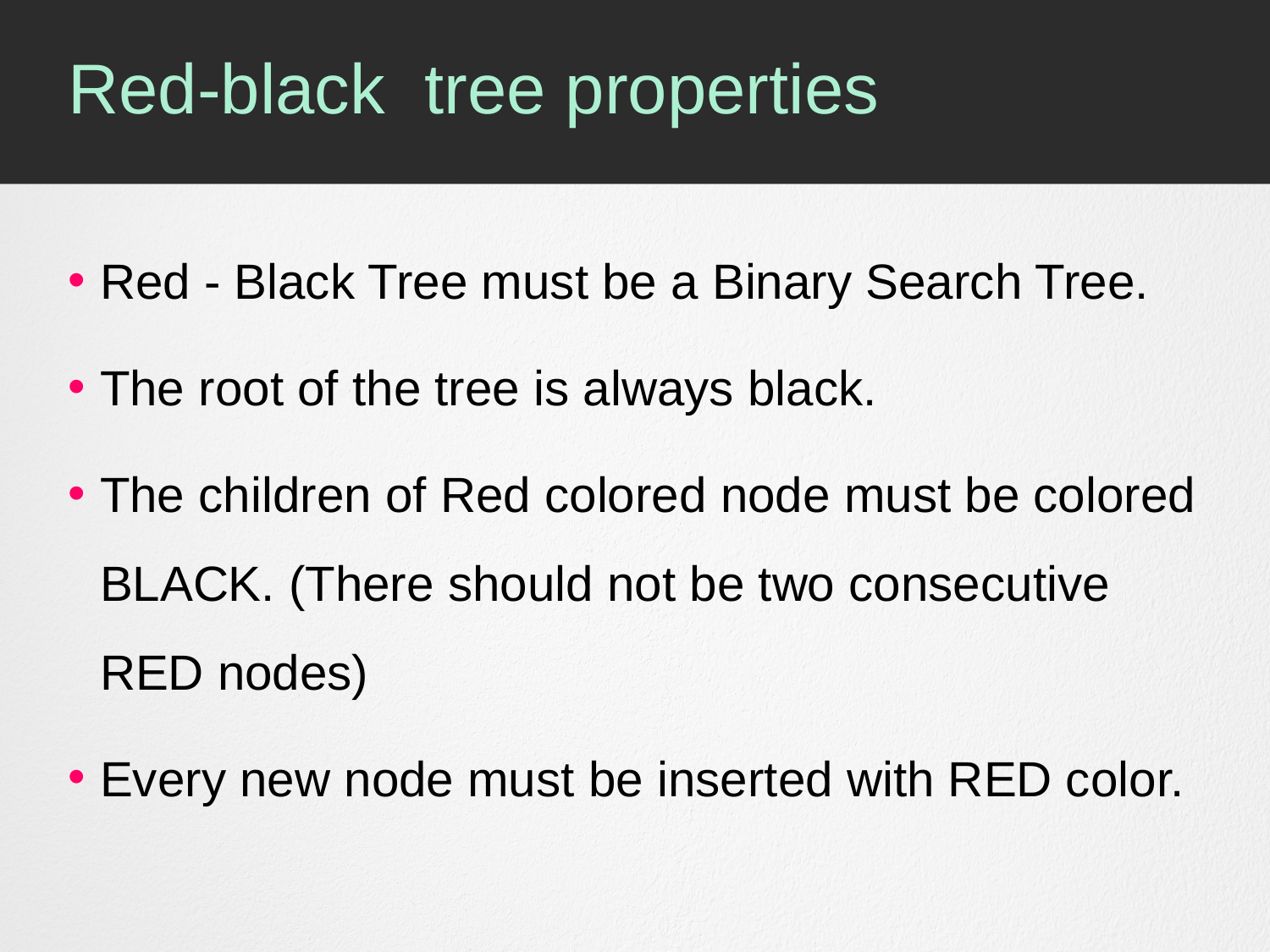

# Red-black  tree properties
Red - Black Tree must be a Binary Search Tree.
The root of the tree is always black.
The children of Red colored node must be colored BLACK. (There should not be two consecutive RED nodes)
Every new node must be inserted with RED color.